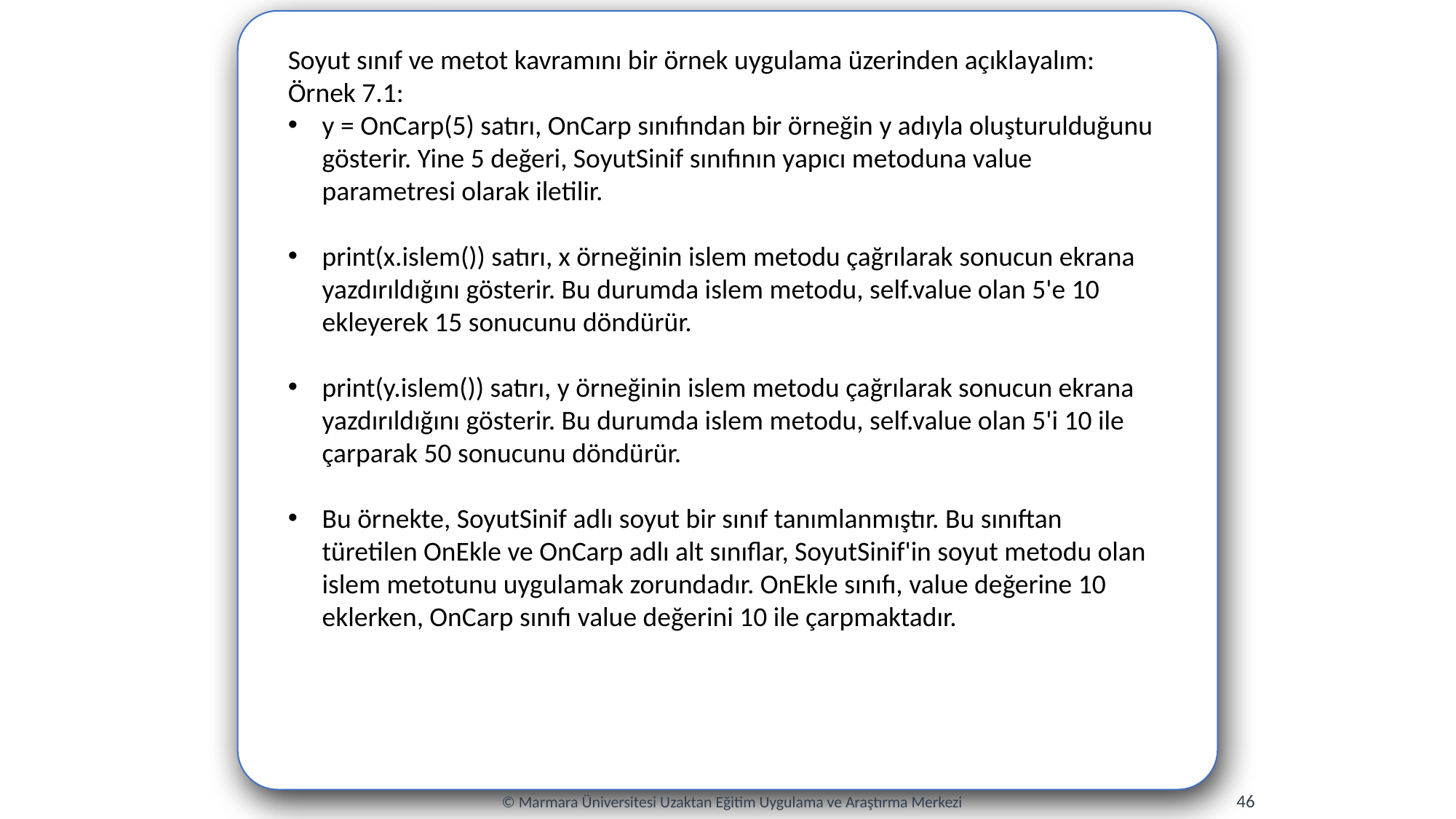

Soyut sınıf ve metot kavramını bir örnek uygulama üzerinden açıklayalım:
Örnek 7.1:
y = OnCarp(5) satırı, OnCarp sınıfından bir örneğin y adıyla oluşturulduğunu gösterir. Yine 5 değeri, SoyutSinif sınıfının yapıcı metoduna value parametresi olarak iletilir.

print(x.islem()) satırı, x örneğinin islem metodu çağrılarak sonucun ekrana yazdırıldığını gösterir. Bu durumda islem metodu, self.value olan 5'e 10 ekleyerek 15 sonucunu döndürür.

print(y.islem()) satırı, y örneğinin islem metodu çağrılarak sonucun ekrana yazdırıldığını gösterir. Bu durumda islem metodu, self.value olan 5'i 10 ile çarparak 50 sonucunu döndürür.

Bu örnekte, SoyutSinif adlı soyut bir sınıf tanımlanmıştır. Bu sınıftan türetilen OnEkle ve OnCarp adlı alt sınıflar, SoyutSinif'in soyut metodu olan islem metotunu uygulamak zorundadır. OnEkle sınıfı, value değerine 10 eklerken, OnCarp sınıfı value değerini 10 ile çarpmaktadır.
46
© Marmara Üniversitesi Uzaktan Eğitim Uygulama ve Araştırma Merkezi